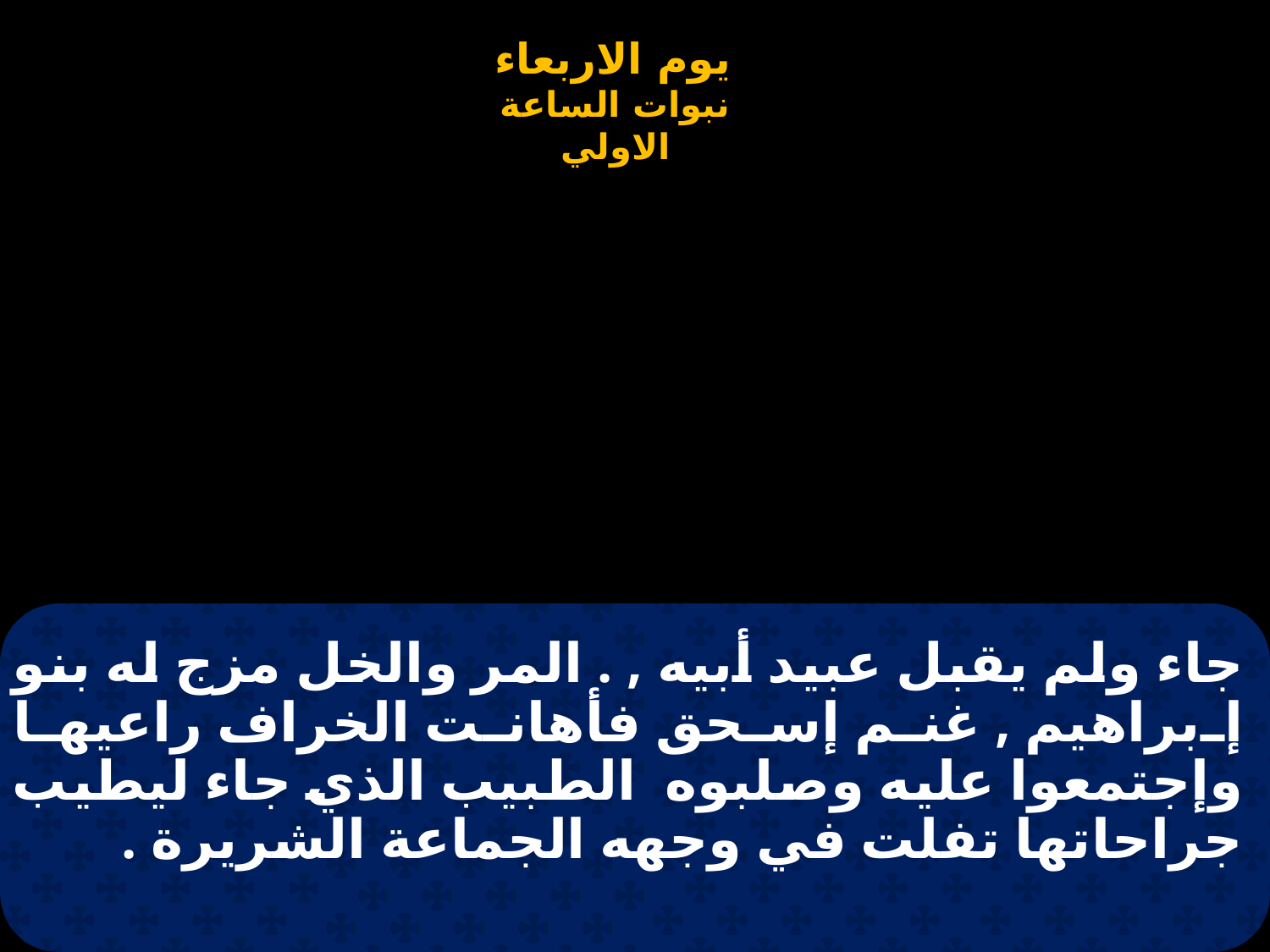

# جاء ولم يقبل عبيد أبيه , . المر والخل مزج له بنو إبراهيم , غنم إسحق فأهانت الخراف راعيها وإجتمعوا عليه وصلبوه  الطبيب الذي جاء ليطيب جراحاتها تفلت في وجهه الجماعة الشريرة .